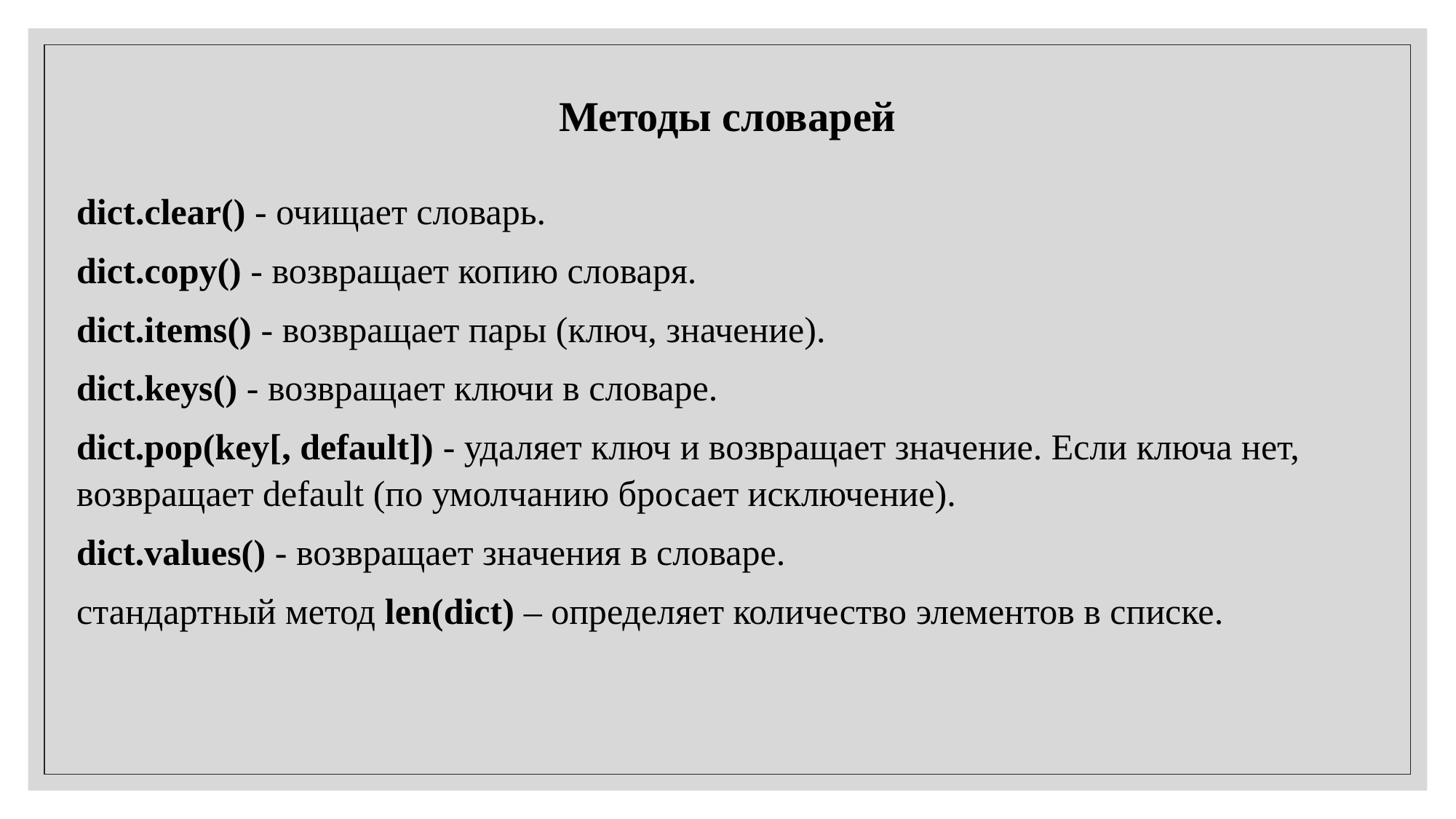

Методы словарей
dict.clear() - очищает словарь.
dict.copy() - возвращает копию словаря.
dict.items() - возвращает пары (ключ, значение).
dict.keys() - возвращает ключи в словаре.
dict.pop(key[, default]) - удаляет ключ и возвращает значение. Если ключа нет, возвращает default (по умолчанию бросает исключение).
dict.values() - возвращает значения в словаре.
стандартный метод len(dict) – определяет количество элементов в списке.